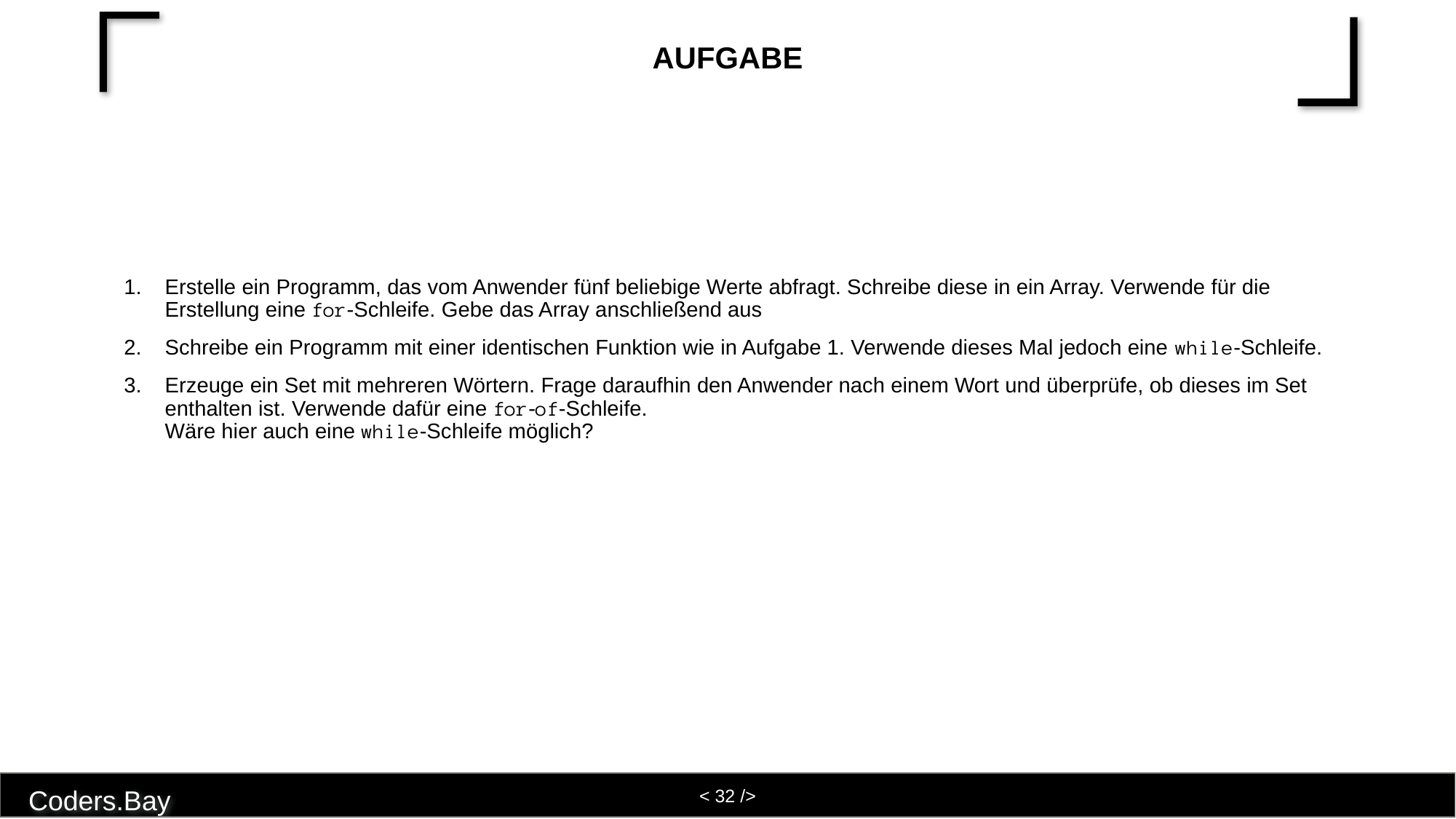

# Aufgabe
Erstelle ein Programm, das vom Anwender fünf beliebige Werte abfragt. Schreibe diese in ein Array. Verwende für die Erstellung eine for-Schleife. Gebe das Array anschließend aus
Schreibe ein Programm mit einer identischen Funktion wie in Aufgabe 1. Verwende dieses Mal jedoch eine while-Schleife.
Erzeuge ein Set mit mehreren Wörtern. Frage daraufhin den Anwender nach einem Wort und überprüfe, ob dieses im Set enthalten ist. Verwende dafür eine for-of-Schleife.
Wäre hier auch eine while-Schleife möglich?